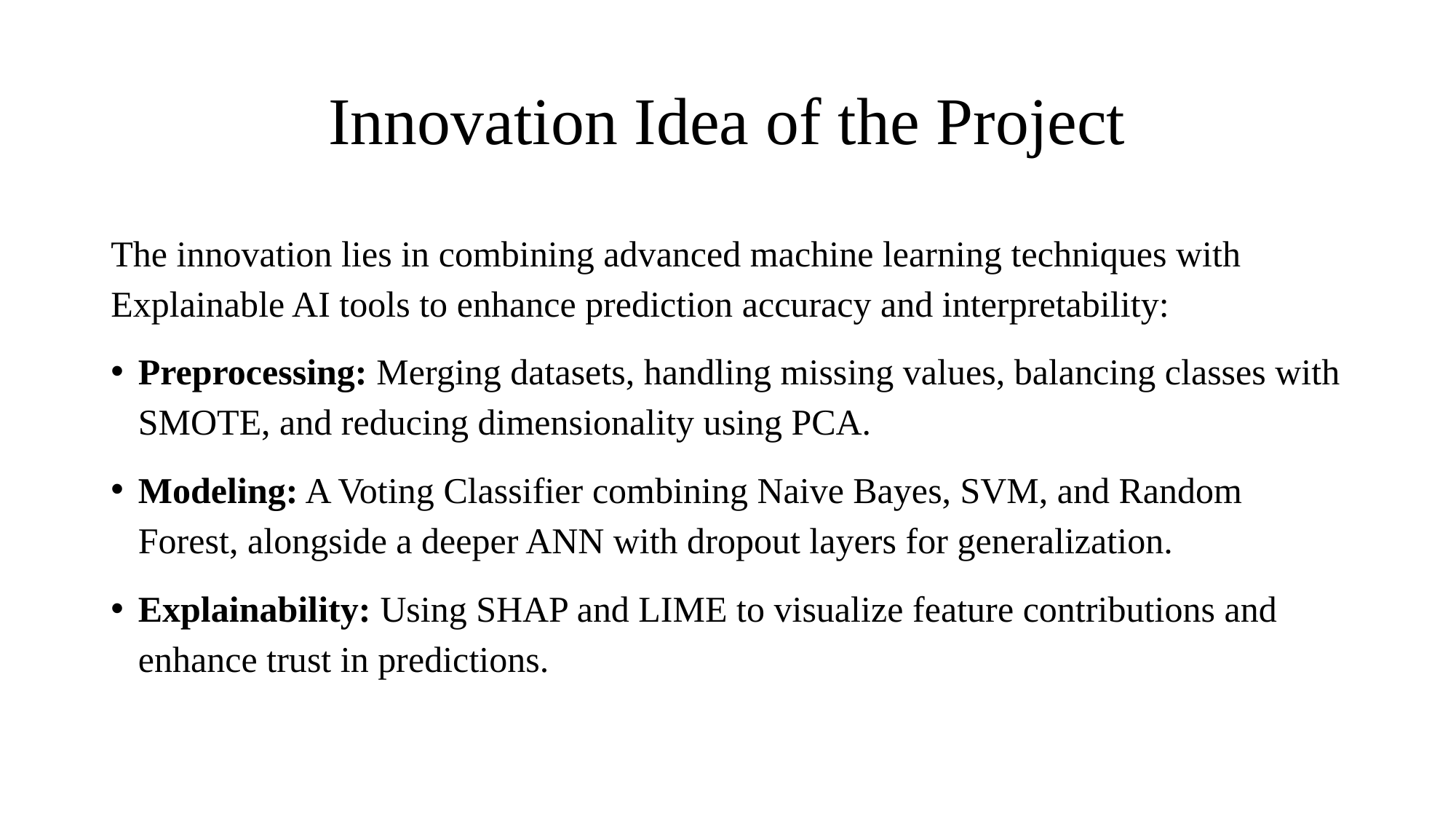

# Innovation Idea of the Project
The innovation lies in combining advanced machine learning techniques with Explainable AI tools to enhance prediction accuracy and interpretability:
Preprocessing: Merging datasets, handling missing values, balancing classes with SMOTE, and reducing dimensionality using PCA.
Modeling: A Voting Classifier combining Naive Bayes, SVM, and Random Forest, alongside a deeper ANN with dropout layers for generalization.
Explainability: Using SHAP and LIME to visualize feature contributions and enhance trust in predictions.